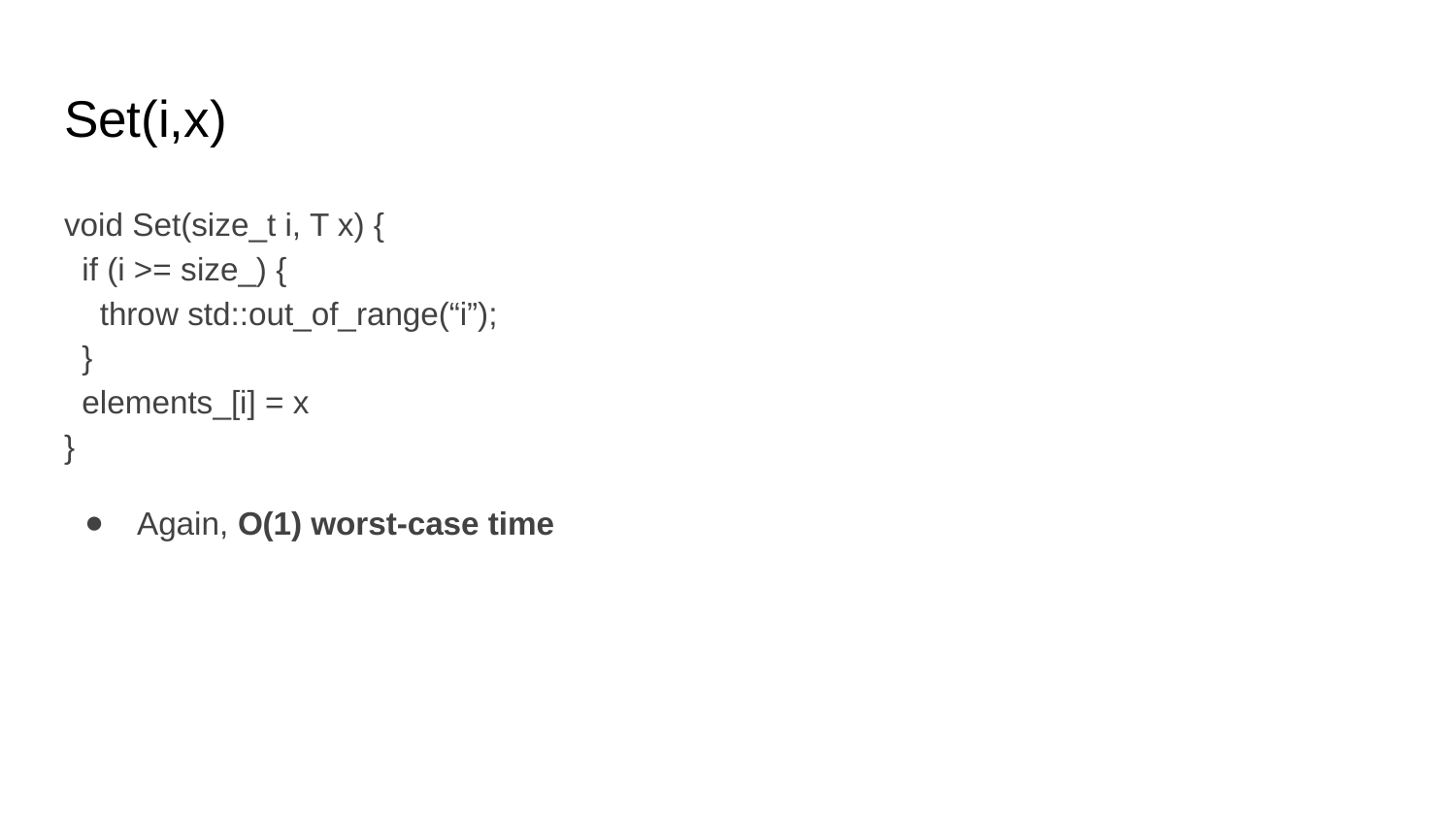

# Set(i,x)
void Set(size_t i, T x) {
  if (i >= size_) {
    throw std::out_of_range(“i”);
  }
  elements_[i] = x
}
Again, O(1) worst-case time